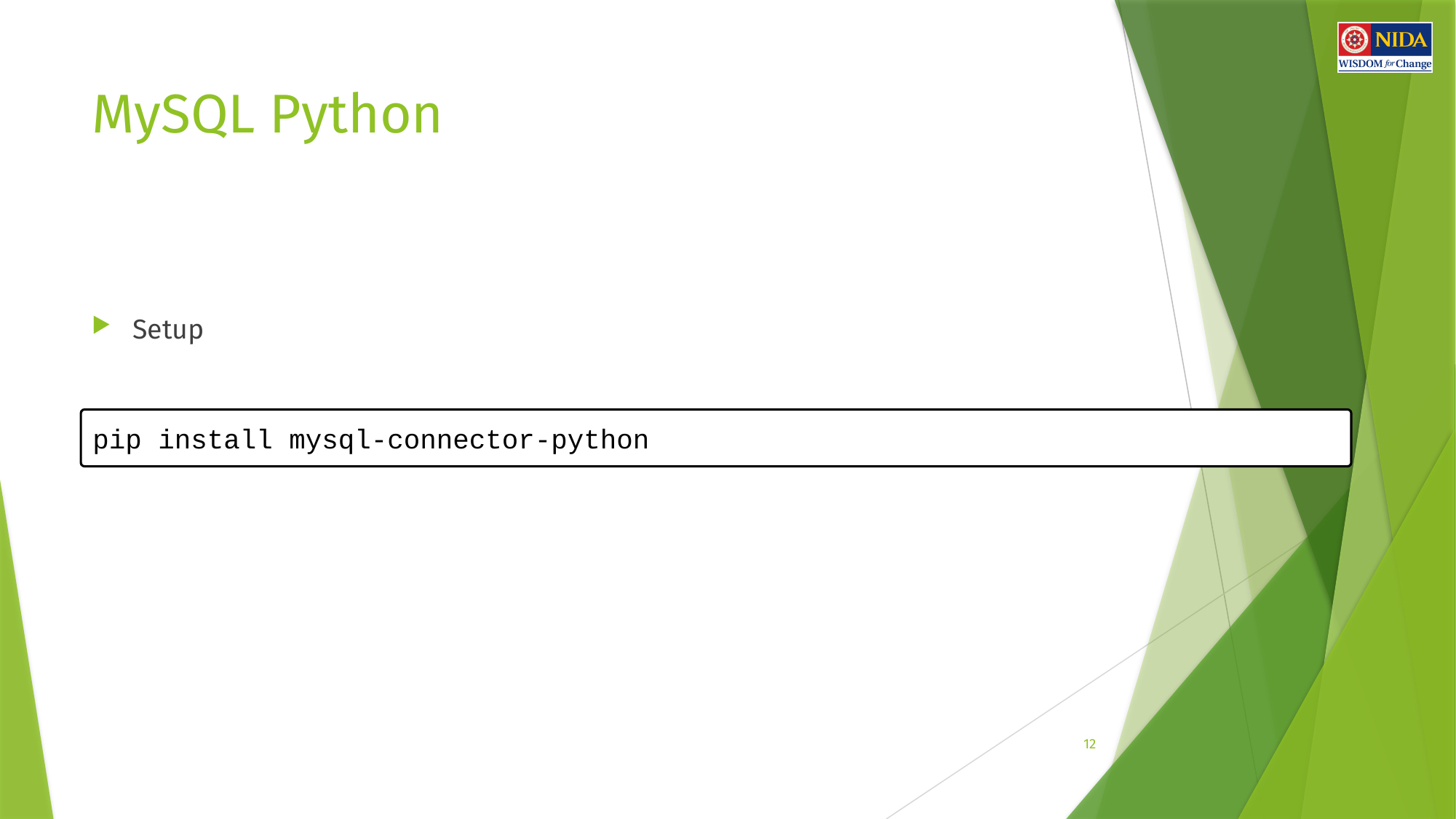

# MySQL Python

Setup
pip install mysql-connector-python
12